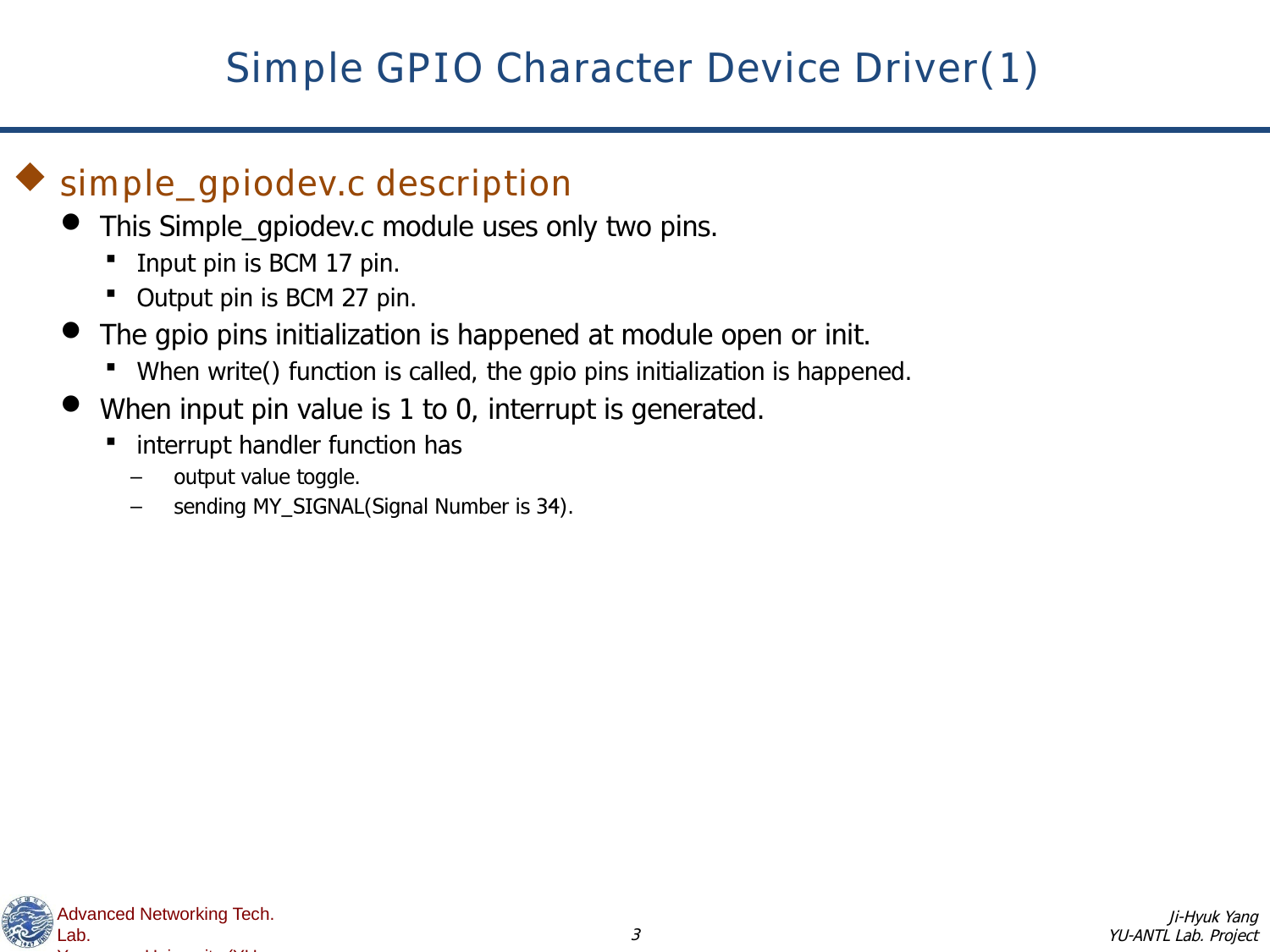

# Simple GPIO Character Device Driver(1)
simple_gpiodev.c description
This Simple_gpiodev.c module uses only two pins.
Input pin is BCM 17 pin.
Output pin is BCM 27 pin.
The gpio pins initialization is happened at module open or init.
When write() function is called, the gpio pins initialization is happened.
When input pin value is 1 to 0, interrupt is generated.
interrupt handler function has
output value toggle.
sending MY_SIGNAL(Signal Number is 34).